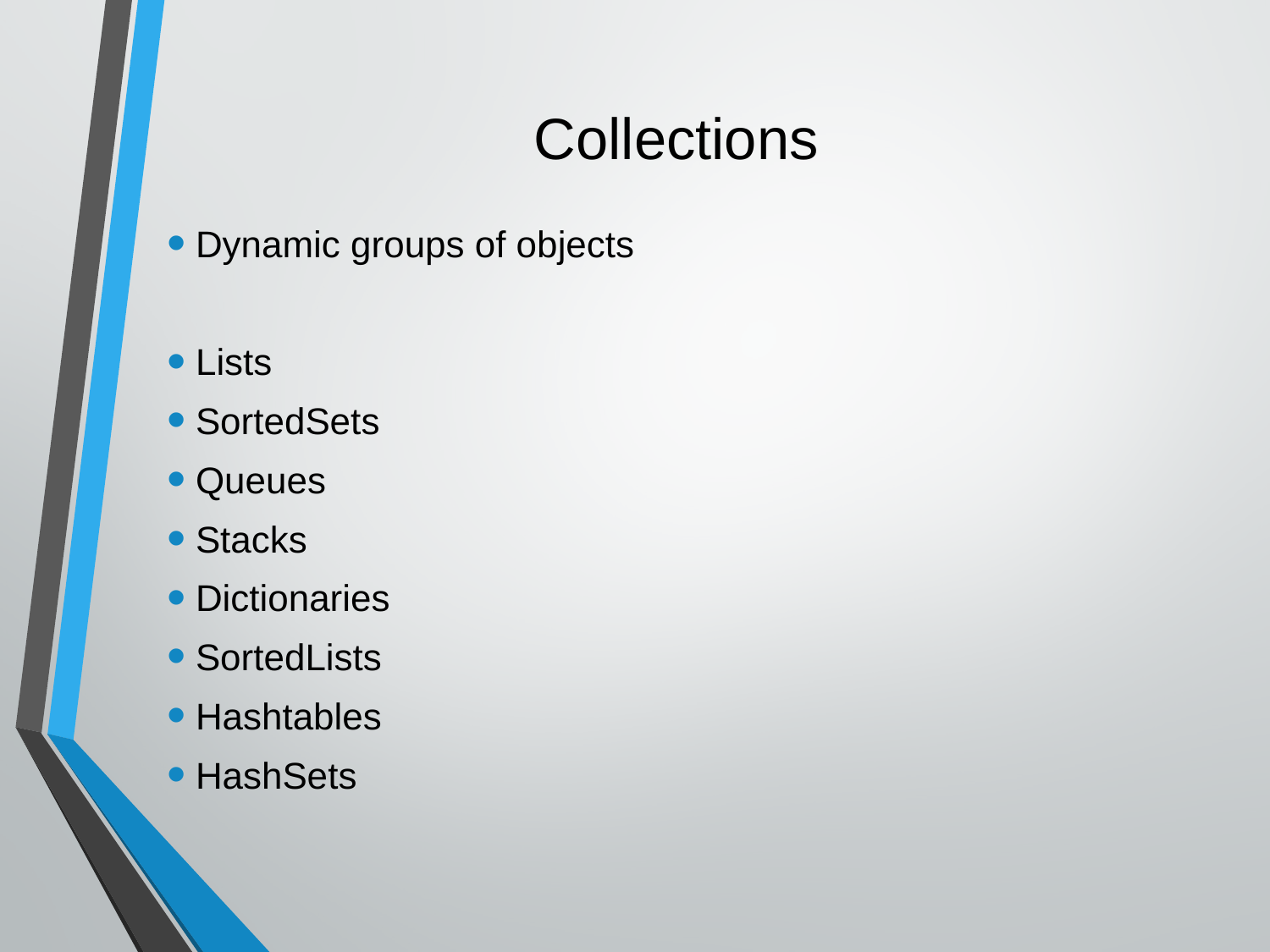

# Collections
Dynamic groups of objects

Lists
SortedSets
Queues
Stacks
Dictionaries
SortedLists
Hashtables
HashSets